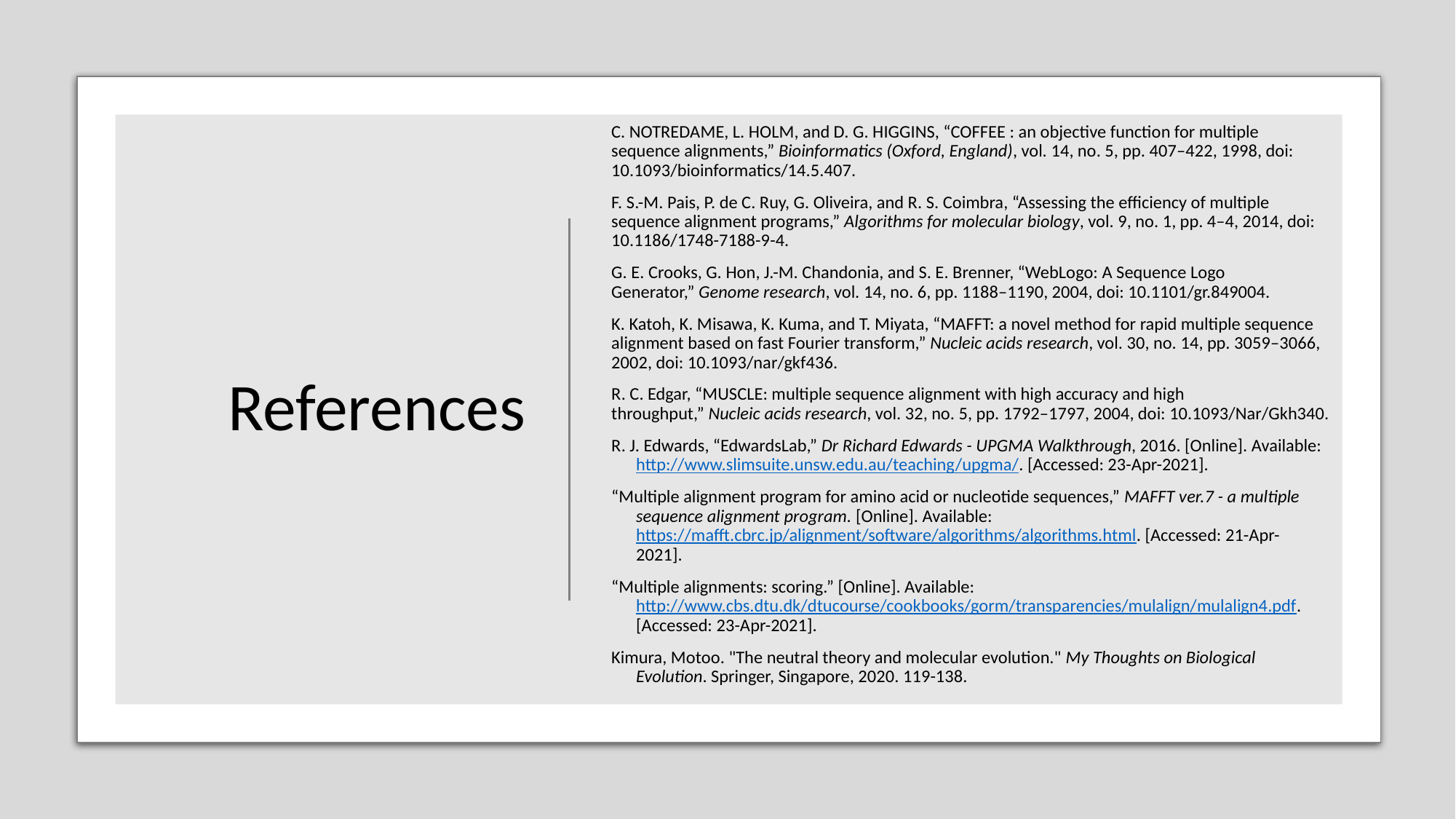

C. NOTREDAME, L. HOLM, and D. G. HIGGINS, “COFFEE : an objective function for multiple sequence alignments,” Bioinformatics (Oxford, England), vol. 14, no. 5, pp. 407–422, 1998, doi: 10.1093/bioinformatics/14.5.407.
F. S.-M. Pais, P. de C. Ruy, G. Oliveira, and R. S. Coimbra, “Assessing the efficiency of multiple sequence alignment programs,” Algorithms for molecular biology, vol. 9, no. 1, pp. 4–4, 2014, doi: 10.1186/1748-7188-9-4.
G. E. Crooks, G. Hon, J.-M. Chandonia, and S. E. Brenner, “WebLogo: A Sequence Logo Generator,” Genome research, vol. 14, no. 6, pp. 1188–1190, 2004, doi: 10.1101/gr.849004.
K. Katoh, K. Misawa, K. Kuma, and T. Miyata, “MAFFT: a novel method for rapid multiple sequence alignment based on fast Fourier transform,” Nucleic acids research, vol. 30, no. 14, pp. 3059–3066, 2002, doi: 10.1093/nar/gkf436.
R. C. Edgar, “MUSCLE: multiple sequence alignment with high accuracy and high throughput,” Nucleic acids research, vol. 32, no. 5, pp. 1792–1797, 2004, doi: 10.1093/Nar/Gkh340.
R. J. Edwards, “EdwardsLab,” Dr Richard Edwards - UPGMA Walkthrough, 2016. [Online]. Available: http://www.slimsuite.unsw.edu.au/teaching/upgma/. [Accessed: 23-Apr-2021].
“Multiple alignment program for amino acid or nucleotide sequences,” MAFFT ver.7 - a multiple sequence alignment program. [Online]. Available: https://mafft.cbrc.jp/alignment/software/algorithms/algorithms.html. [Accessed: 21-Apr-2021].
“Multiple alignments: scoring.” [Online]. Available: http://www.cbs.dtu.dk/dtucourse/cookbooks/gorm/transparencies/mulalign/mulalign4.pdf. [Accessed: 23-Apr-2021].
Kimura, Motoo. "The neutral theory and molecular evolution." My Thoughts on Biological Evolution. Springer, Singapore, 2020. 119-138.

# References